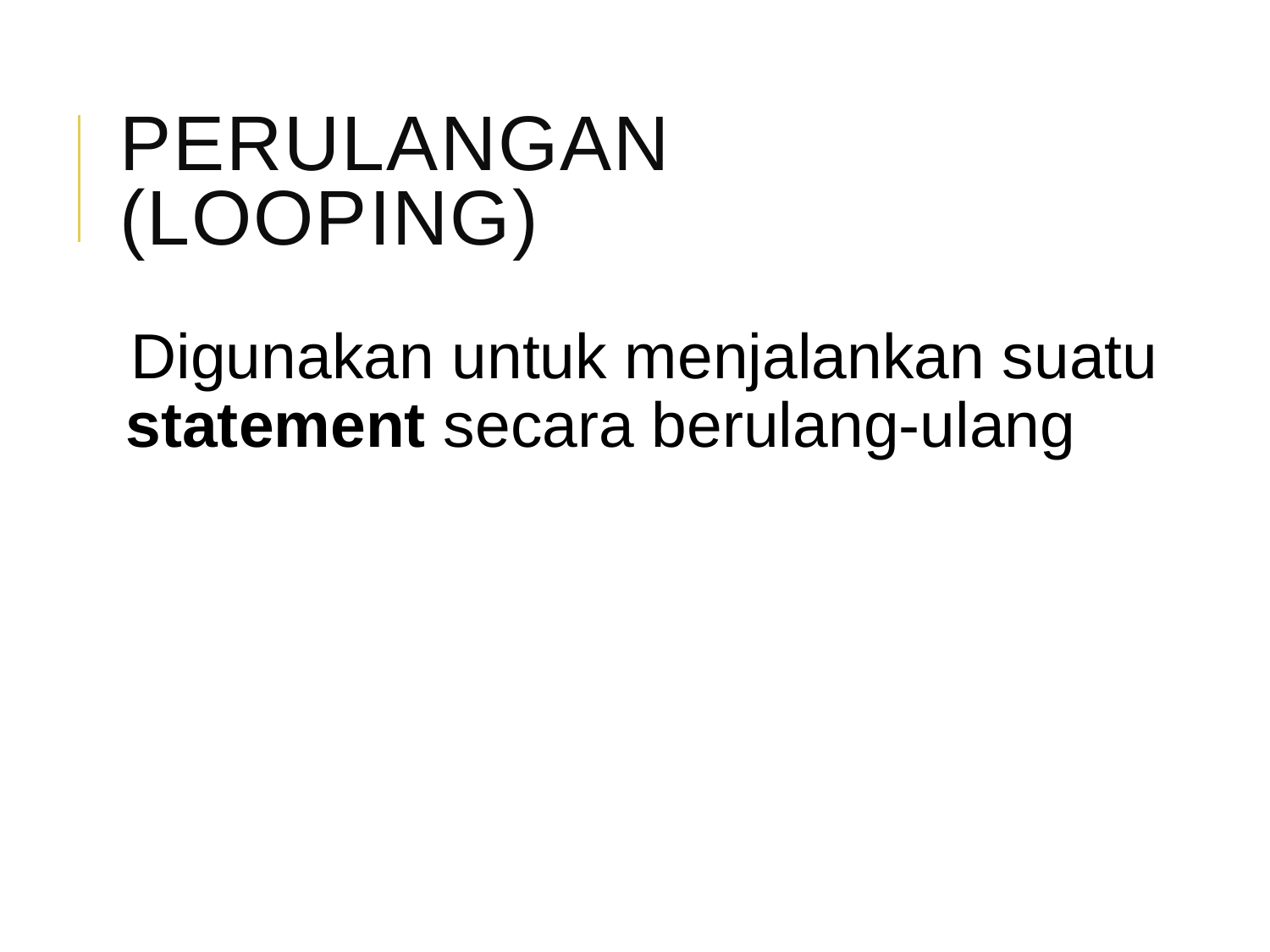

# PERULANGAN (LOOPING)
Digunakan untuk menjalankan suatu statement secara berulang-ulang